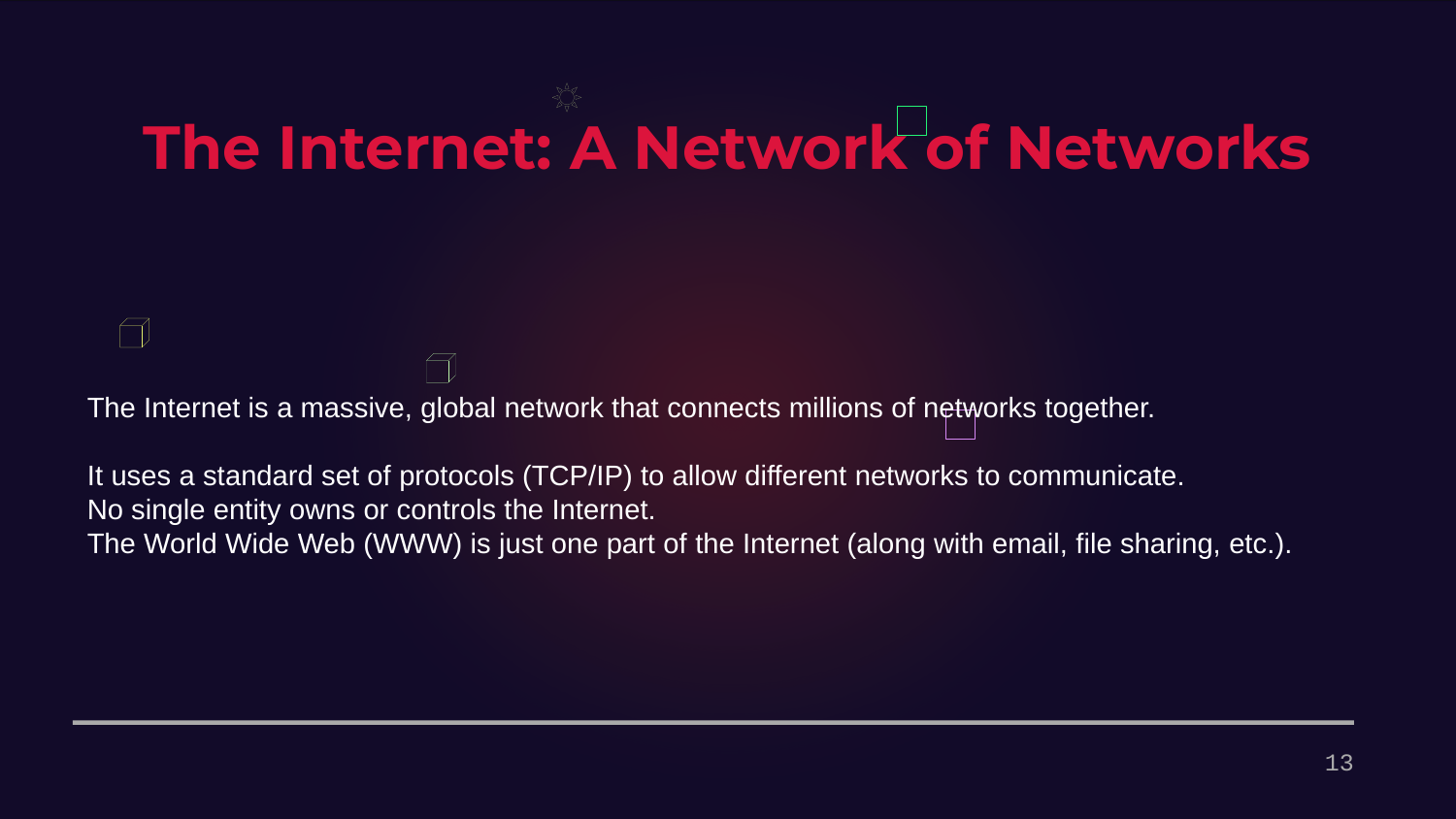

The Internet: A Network of Networks

The Internet is a massive, global network that connects millions of networks together.

It uses a standard set of protocols (TCP/IP) to allow different networks to communicate.
No single entity owns or controls the Internet.
The World Wide Web (WWW) is just one part of the Internet (along with email, file sharing, etc.).

13